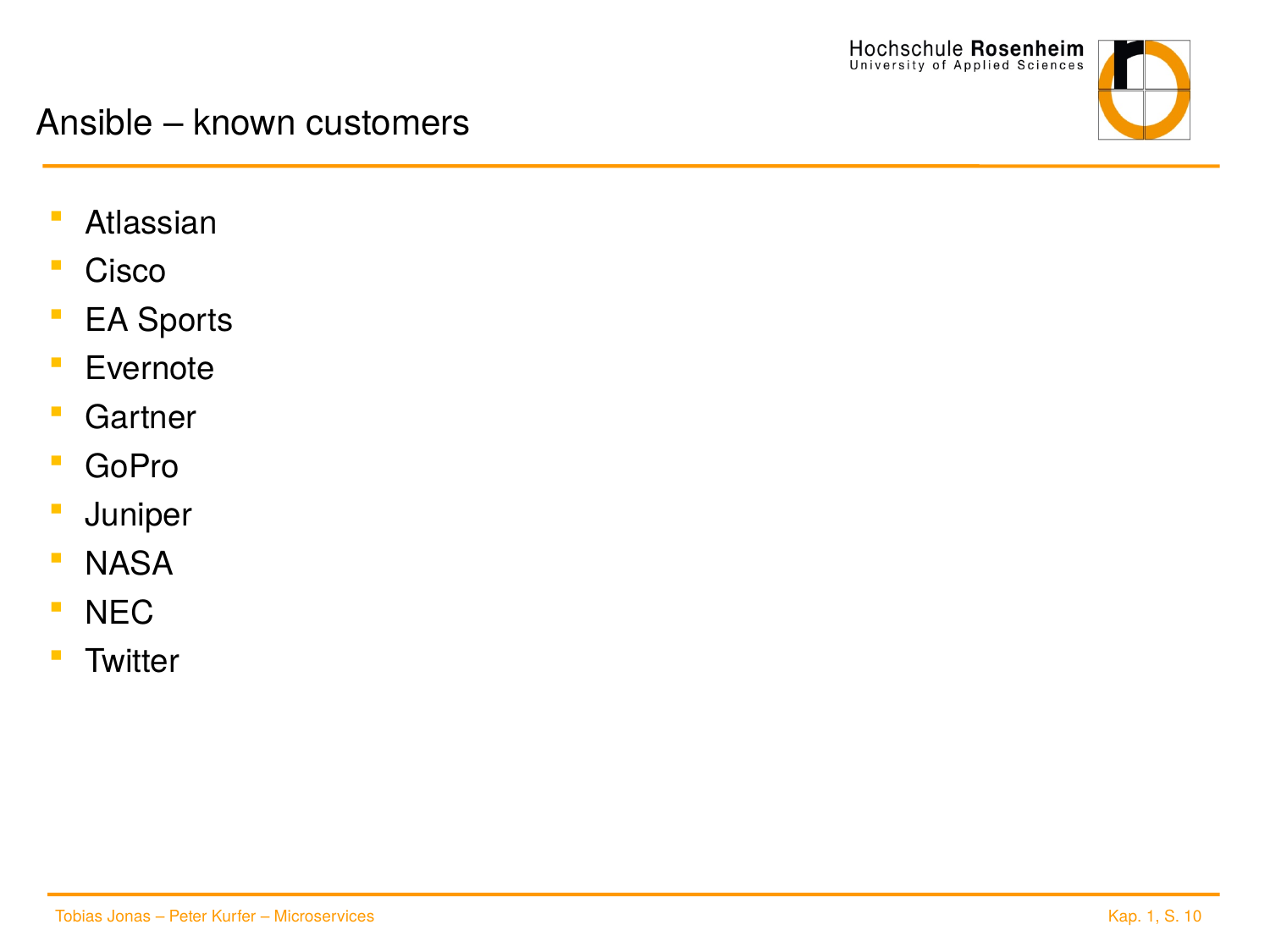

# Ansible – known customers
Atlassian
Cisco
EA Sports
Evernote
Gartner
GoPro
Juniper
NASA
NEC
Twitter